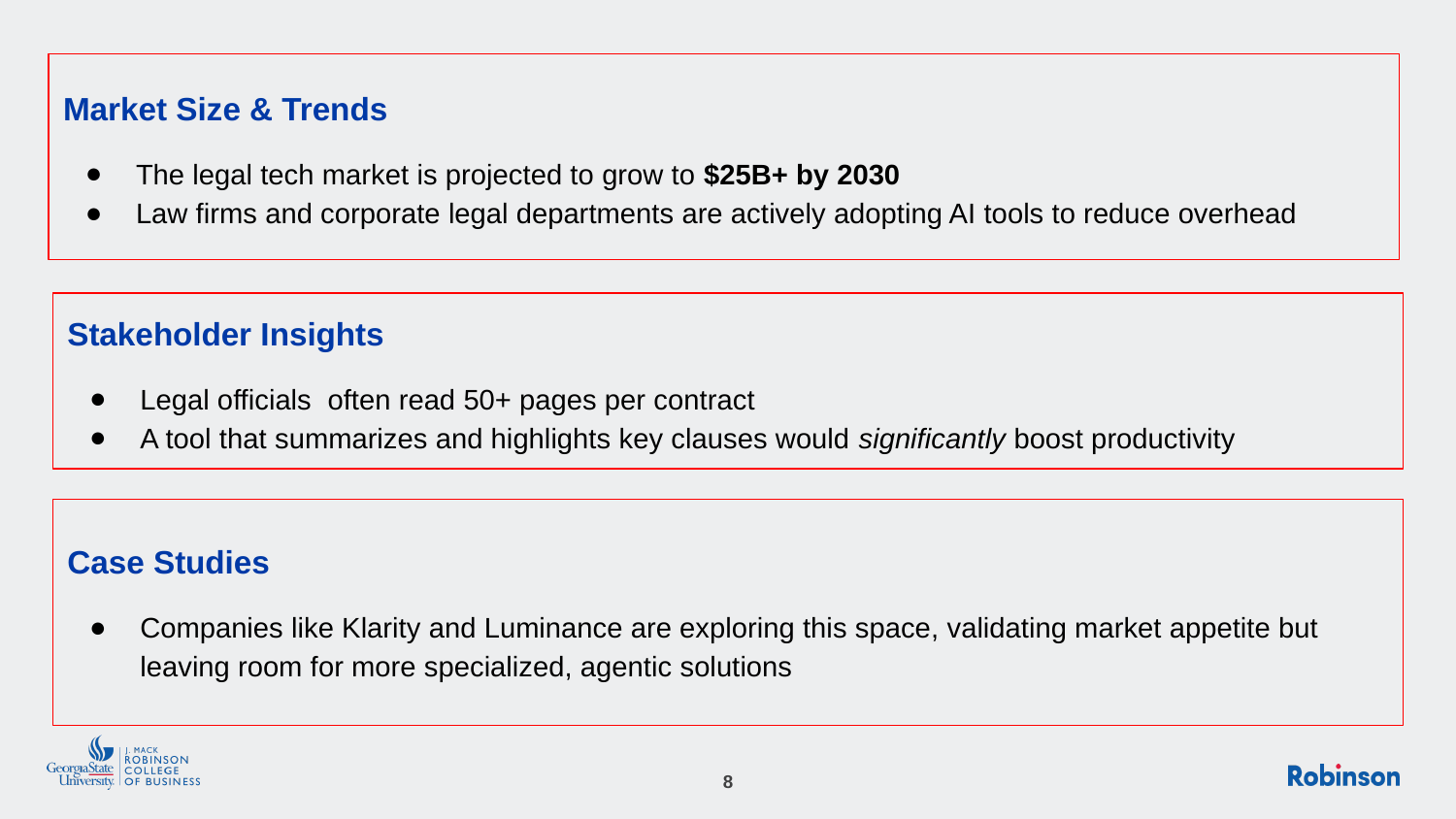

Market Size & Trends
The legal tech market is projected to grow to $25B+ by 2030
Law firms and corporate legal departments are actively adopting AI tools to reduce overhead

Stakeholder Insights
Legal officials  often read 50+ pages per contract
A tool that summarizes and highlights key clauses would significantly boost productivity

Case Studies
Companies like Klarity and Luminance are exploring this space, validating market appetite but leaving room for more specialized, agentic solutions
8